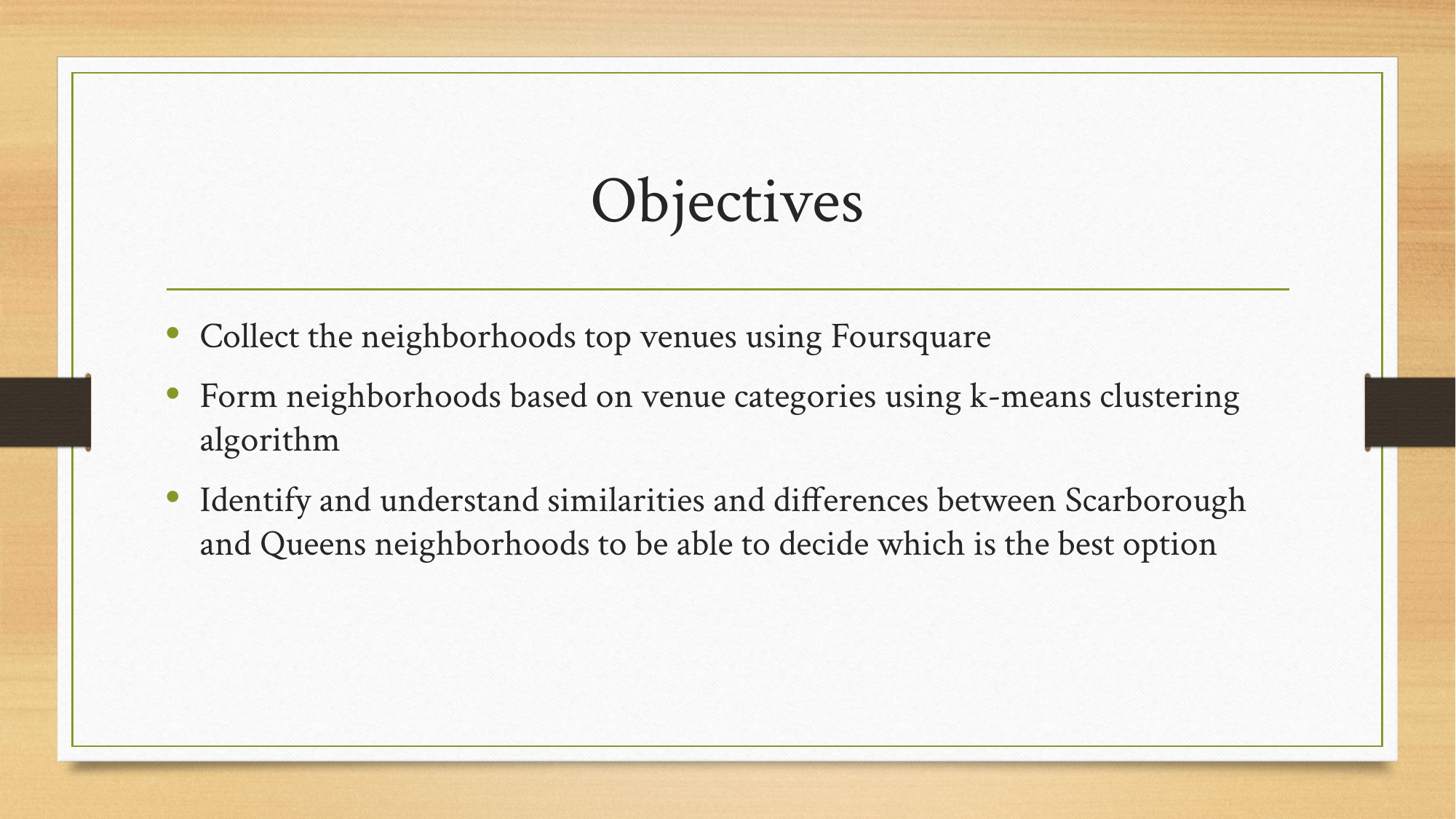

# Objectives
Collect the neighborhoods top venues using Foursquare
Form neighborhoods based on venue categories using k-means clustering algorithm
Identify and understand similarities and differences between Scarborough and Queens neighborhoods to be able to decide which is the best option